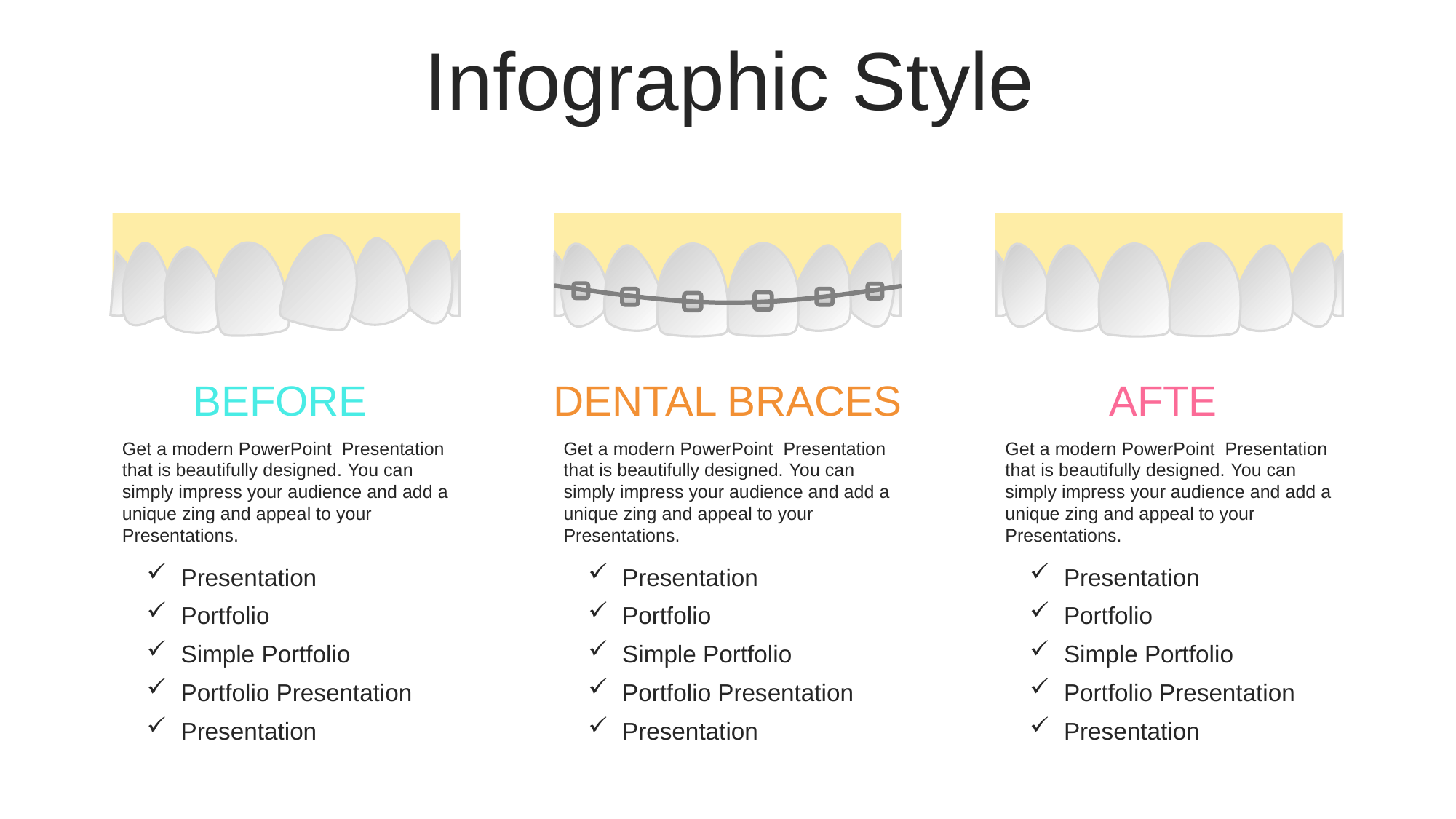

Infographic Style

BEFORE
DENTAL BRACES
AFTE
Get a modern PowerPoint  Presentation that is beautifully designed. You can simply impress your audience and add a unique zing and appeal to your Presentations.
Get a modern PowerPoint  Presentation that is beautifully designed. You can simply impress your audience and add a unique zing and appeal to your Presentations.
Get a modern PowerPoint  Presentation that is beautifully designed. You can simply impress your audience and add a unique zing and appeal to your Presentations.
Presentation
Portfolio
Simple Portfolio
Portfolio Presentation
Presentation
Presentation
Portfolio
Simple Portfolio
Portfolio Presentation
Presentation
Presentation
Portfolio
Simple Portfolio
Portfolio Presentation
Presentation